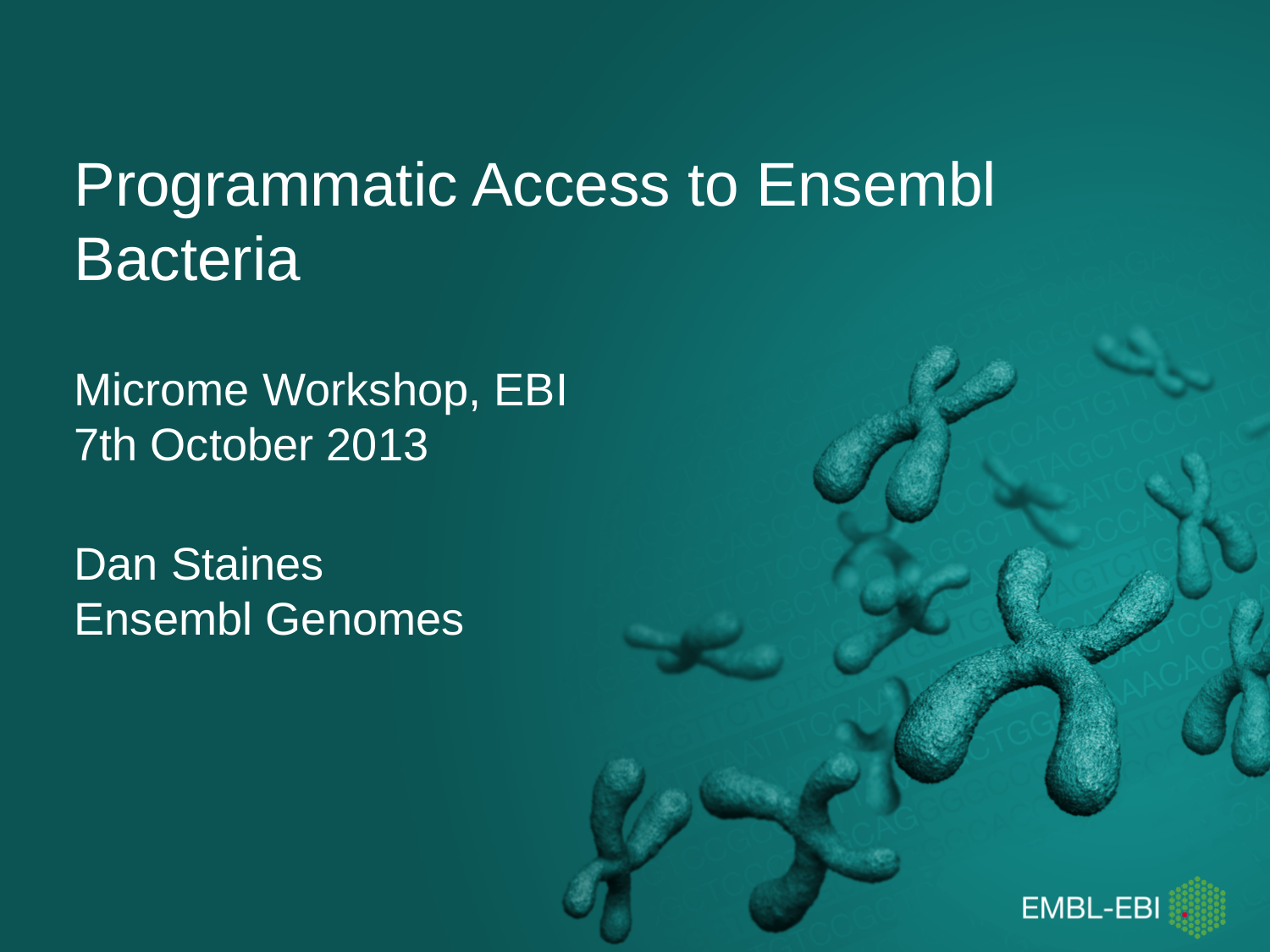

Programmatic Access to Ensembl Bacteria
Microme Workshop, EBI
7th October 2013
Dan Staines
Ensembl Genomes